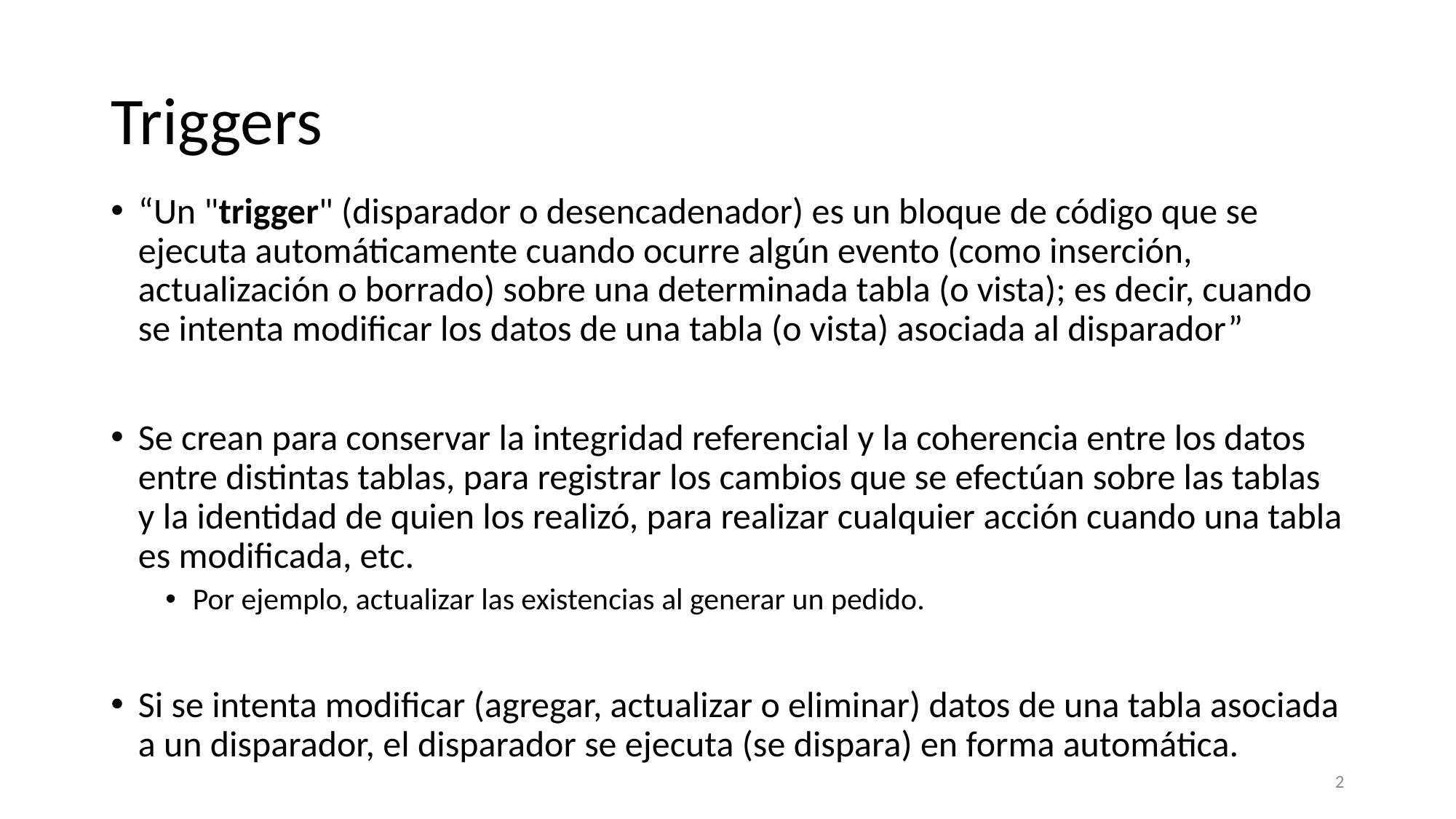

# Triggers
“Un "trigger" (disparador o desencadenador) es un bloque de código que se ejecuta automáticamente cuando ocurre algún evento (como inserción, actualización o borrado) sobre una determinada tabla (o vista); es decir, cuando se intenta modificar los datos de una tabla (o vista) asociada al disparador”

Se crean para conservar la integridad referencial y la coherencia entre los datos entre distintas tablas, para registrar los cambios que se efectúan sobre las tablas y la identidad de quien los realizó, para realizar cualquier acción cuando una tabla es modificada, etc.
Por ejemplo, actualizar las existencias al generar un pedido.

Si se intenta modificar (agregar, actualizar o eliminar) datos de una tabla asociada a un disparador, el disparador se ejecuta (se dispara) en forma automática.
2